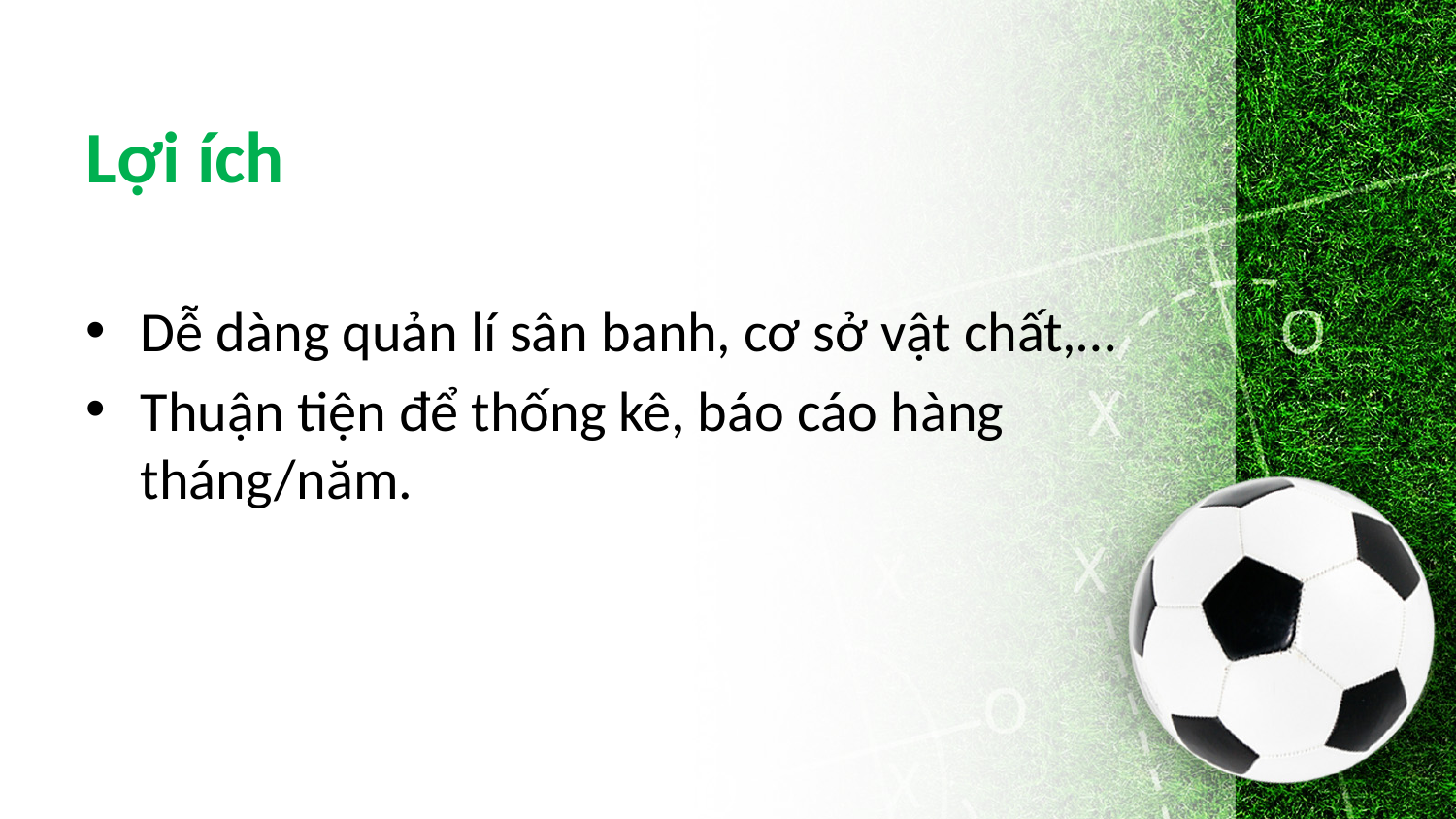

# Lợi ích
Dễ dàng quản lí sân banh, cơ sở vật chất,…
Thuận tiện để thống kê, báo cáo hàng tháng/năm.